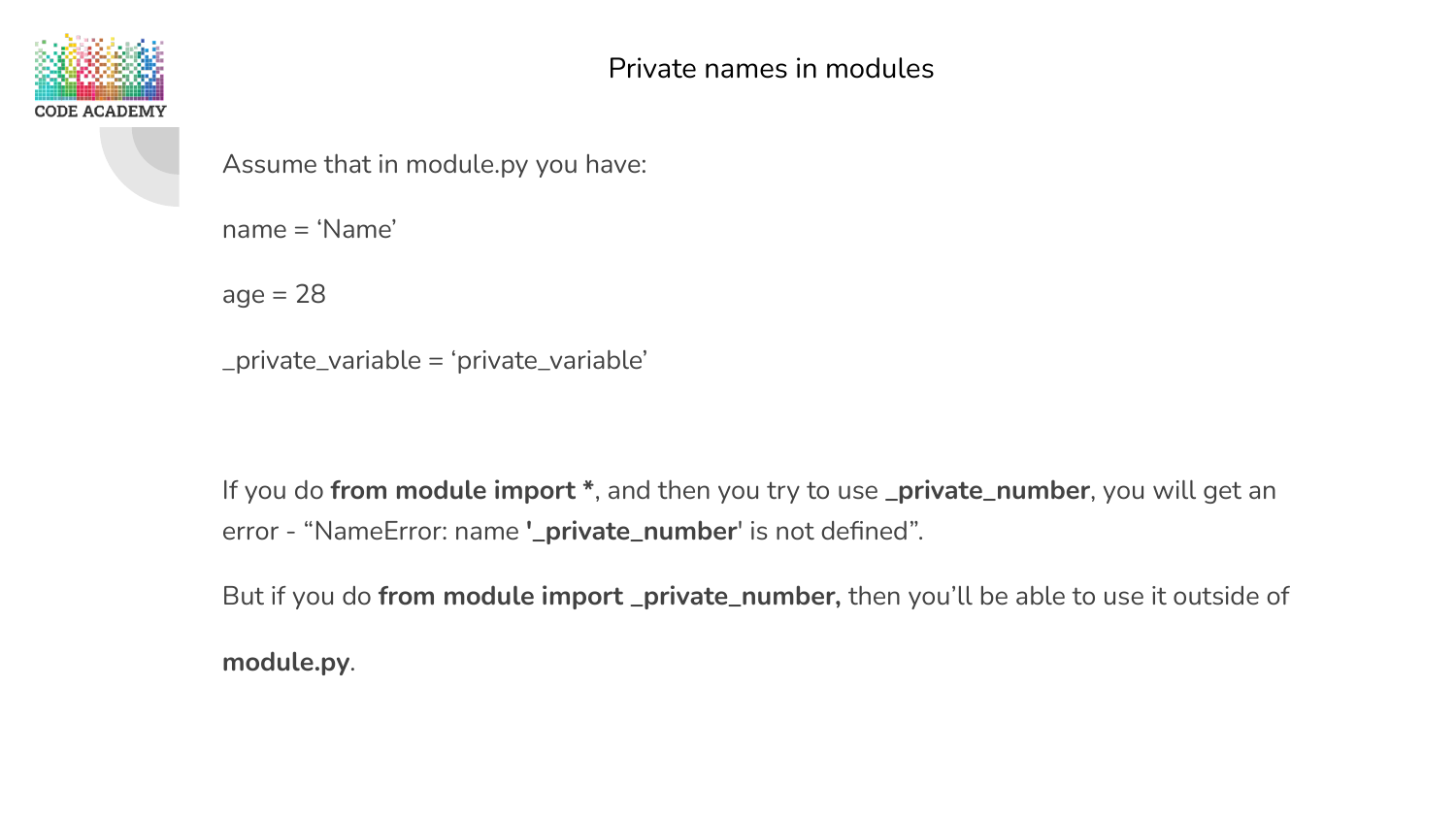

Private names in modules
Assume that in module.py you have:
name = ‘Name’
age = 28
_private_variable = ‘private_variable’

If you do from module import *, and then you try to use _private_number, you will get an error - “NameError: name '_private_number' is not defined”.
But if you do from module import _private_number, then you’ll be able to use it outside of
module.py.